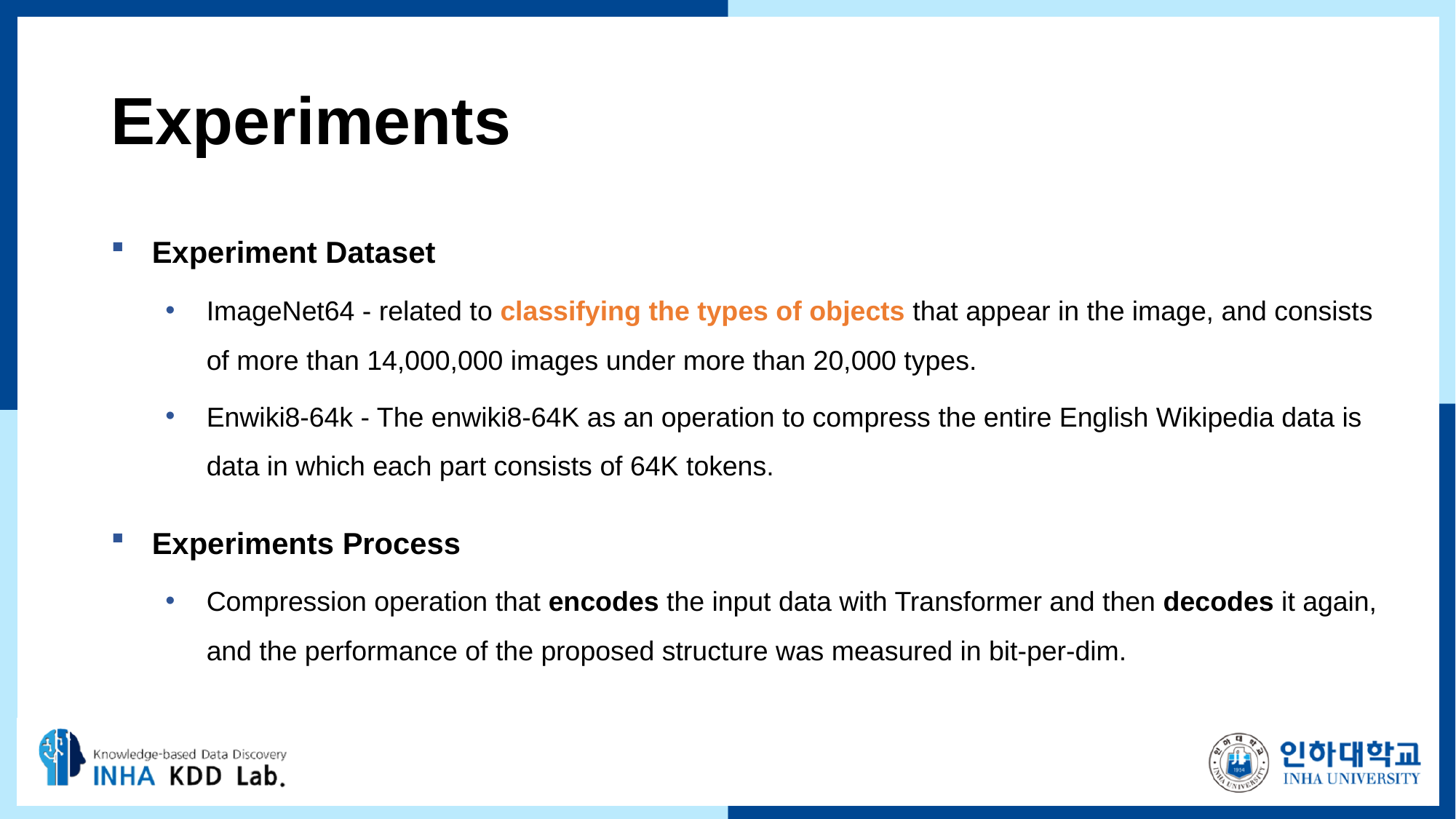

# Experiments
Experiment Dataset
ImageNet64 - related to classifying the types of objects that appear in the image, and consists of more than 14,000,000 images under more than 20,000 types.
Enwiki8-64k - The enwiki8-64K as an operation to compress the entire English Wikipedia data is data in which each part consists of 64K tokens.
Experiments Process
Compression operation that encodes the input data with Transformer and then decodes it again, and the performance of the proposed structure was measured in bit-per-dim.